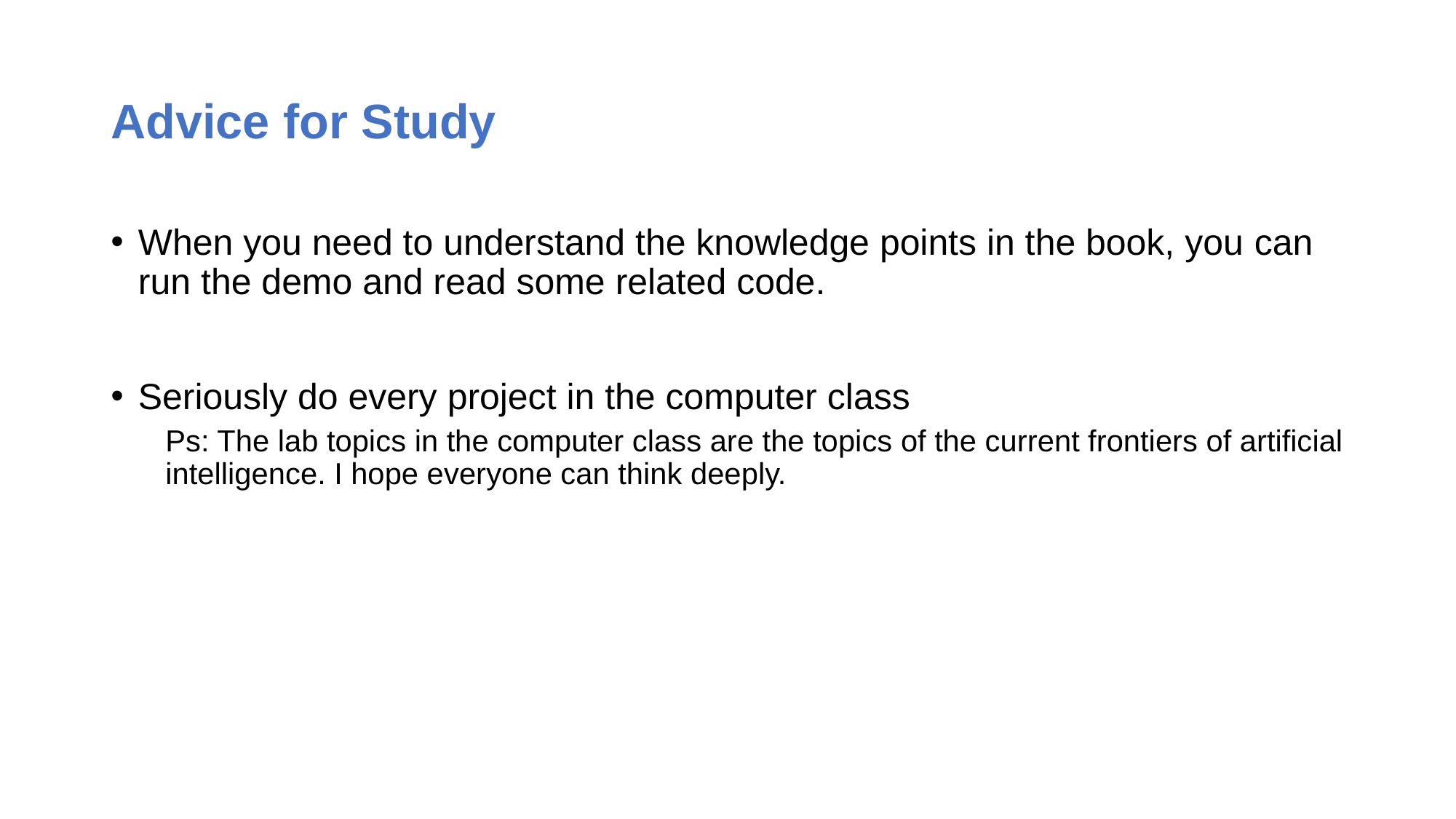

# Advice for Study
When you need to understand the knowledge points in the book, you can run the demo and read some related code.

Seriously do every project in the computer class
Ps: The lab topics in the computer class are the topics of the current frontiers of artificial intelligence. I hope everyone can think deeply.